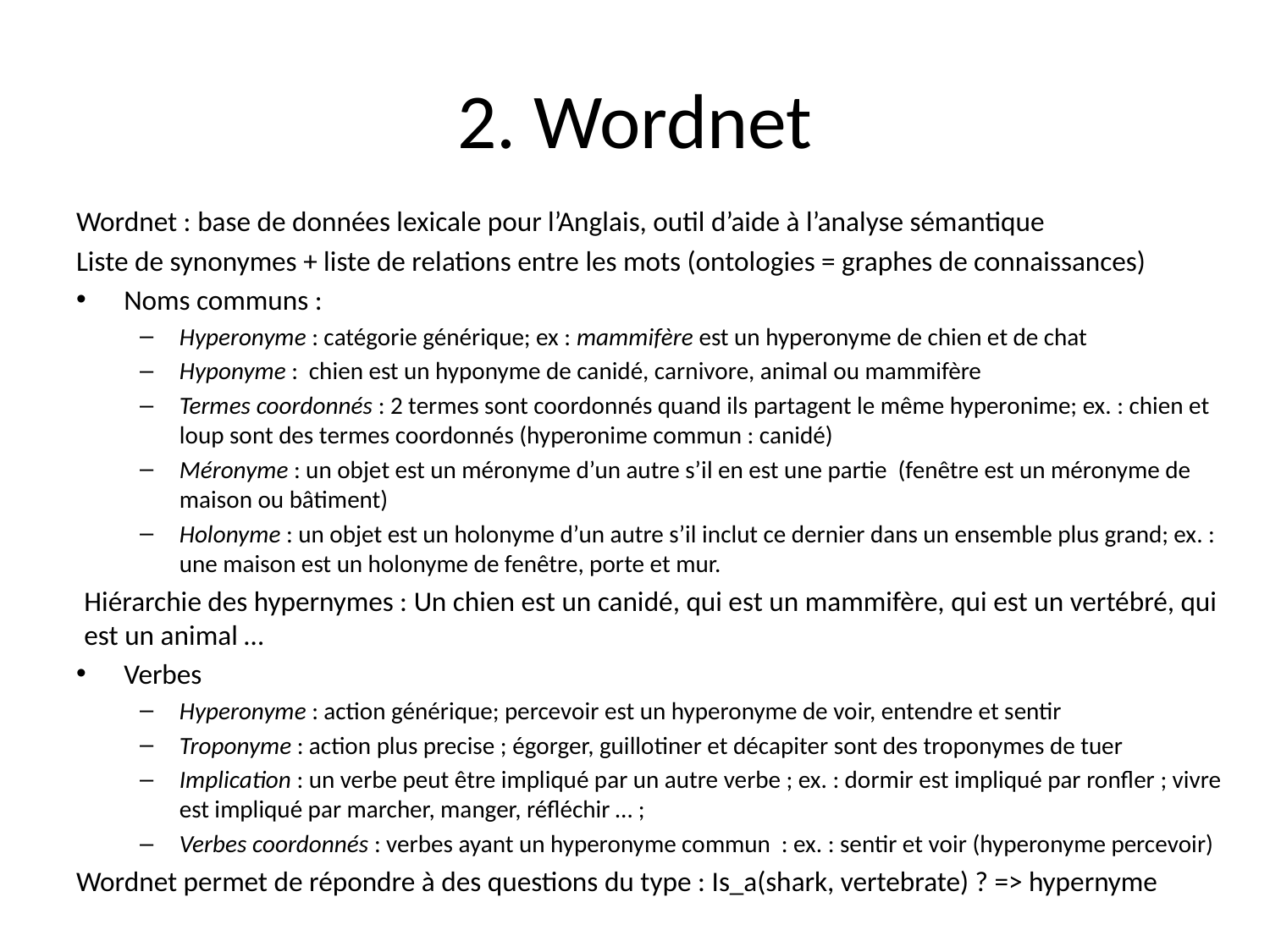

# 2. Wordnet
Wordnet : base de données lexicale pour l’Anglais, outil d’aide à l’analyse sémantique
Liste de synonymes + liste de relations entre les mots (ontologies = graphes de connaissances)
Noms communs :
Hyperonyme : catégorie générique; ex : mammifère est un hyperonyme de chien et de chat
Hyponyme :  chien est un hyponyme de canidé, carnivore, animal ou mammifère
Termes coordonnés : 2 termes sont coordonnés quand ils partagent le même hyperonime; ex. : chien et loup sont des termes coordonnés (hyperonime commun : canidé)
Méronyme : un objet est un méronyme d’un autre s’il en est une partie  (fenêtre est un méronyme de maison ou bâtiment)
Holonyme : un objet est un holonyme d’un autre s’il inclut ce dernier dans un ensemble plus grand; ex. : une maison est un holonyme de fenêtre, porte et mur.
Hiérarchie des hypernymes : Un chien est un canidé, qui est un mammifère, qui est un vertébré, qui est un animal …
Verbes
Hyperonyme : action générique; percevoir est un hyperonyme de voir, entendre et sentir
Troponyme : action plus precise ; égorger, guillotiner et décapiter sont des troponymes de tuer
Implication : un verbe peut être impliqué par un autre verbe ; ex. : dormir est impliqué par ronfler ; vivre est impliqué par marcher, manger, réfléchir … ;
Verbes coordonnés : verbes ayant un hyperonyme commun  : ex. : sentir et voir (hyperonyme percevoir)
Wordnet permet de répondre à des questions du type : Is_a(shark, vertebrate) ? => hypernyme